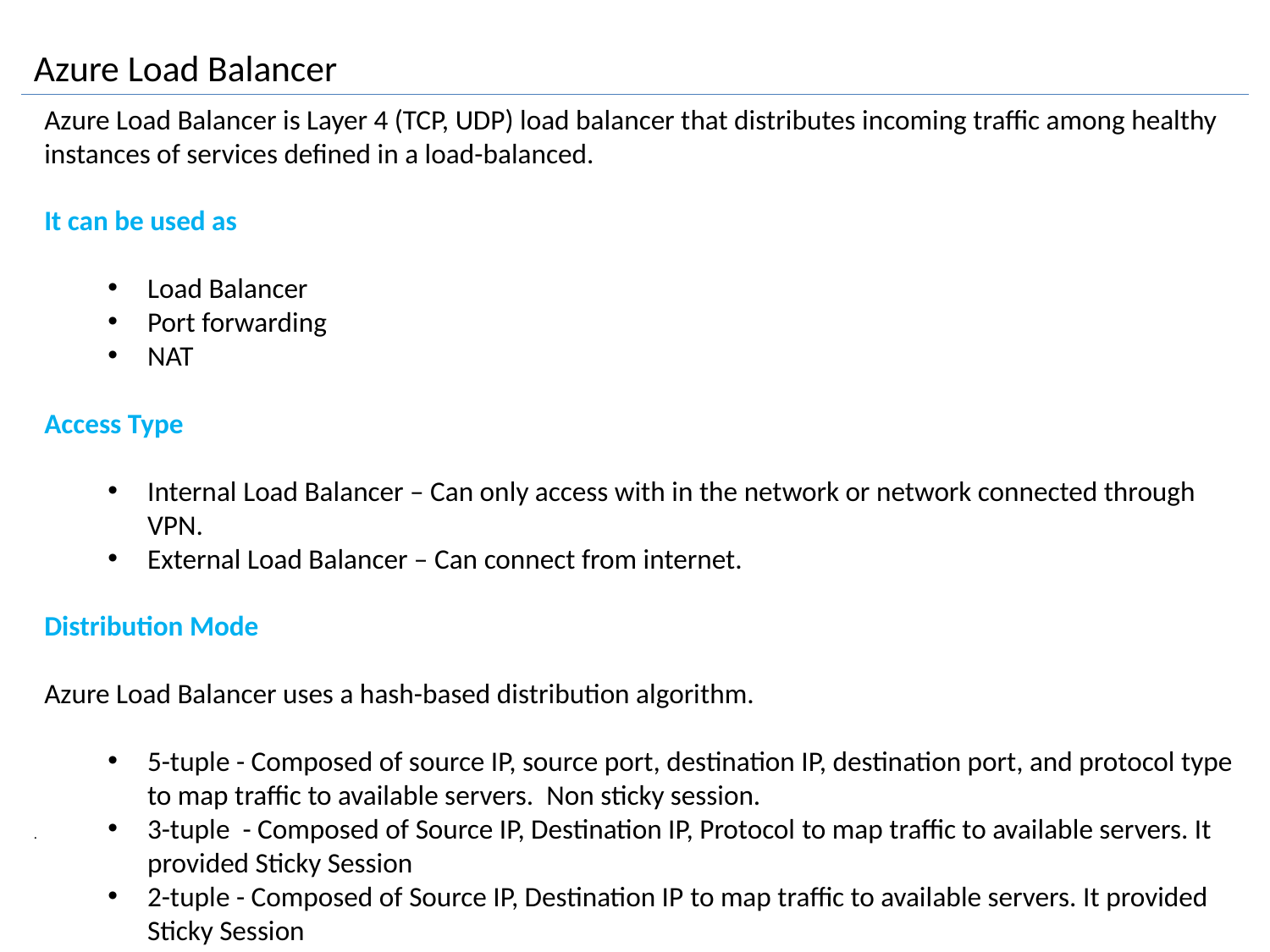

# Azure Load Balancer
Azure Load Balancer is Layer 4 (TCP, UDP) load balancer that distributes incoming traffic among healthy instances of services defined in a load-balanced.

It can be used as

Load Balancer
Port forwarding
NAT

Access Type

Internal Load Balancer – Can only access with in the network or network connected through VPN.
External Load Balancer – Can connect from internet.

Distribution Mode

Azure Load Balancer uses a hash-based distribution algorithm.

5-tuple - Composed of source IP, source port, destination IP, destination port, and protocol type to map traffic to available servers.  Non sticky session.
3-tuple  - Composed of Source IP, Destination IP, Protocol to map traffic to available servers. It provided Sticky Session
2-tuple - Composed of Source IP, Destination IP to map traffic to available servers. It provided Sticky Session

.